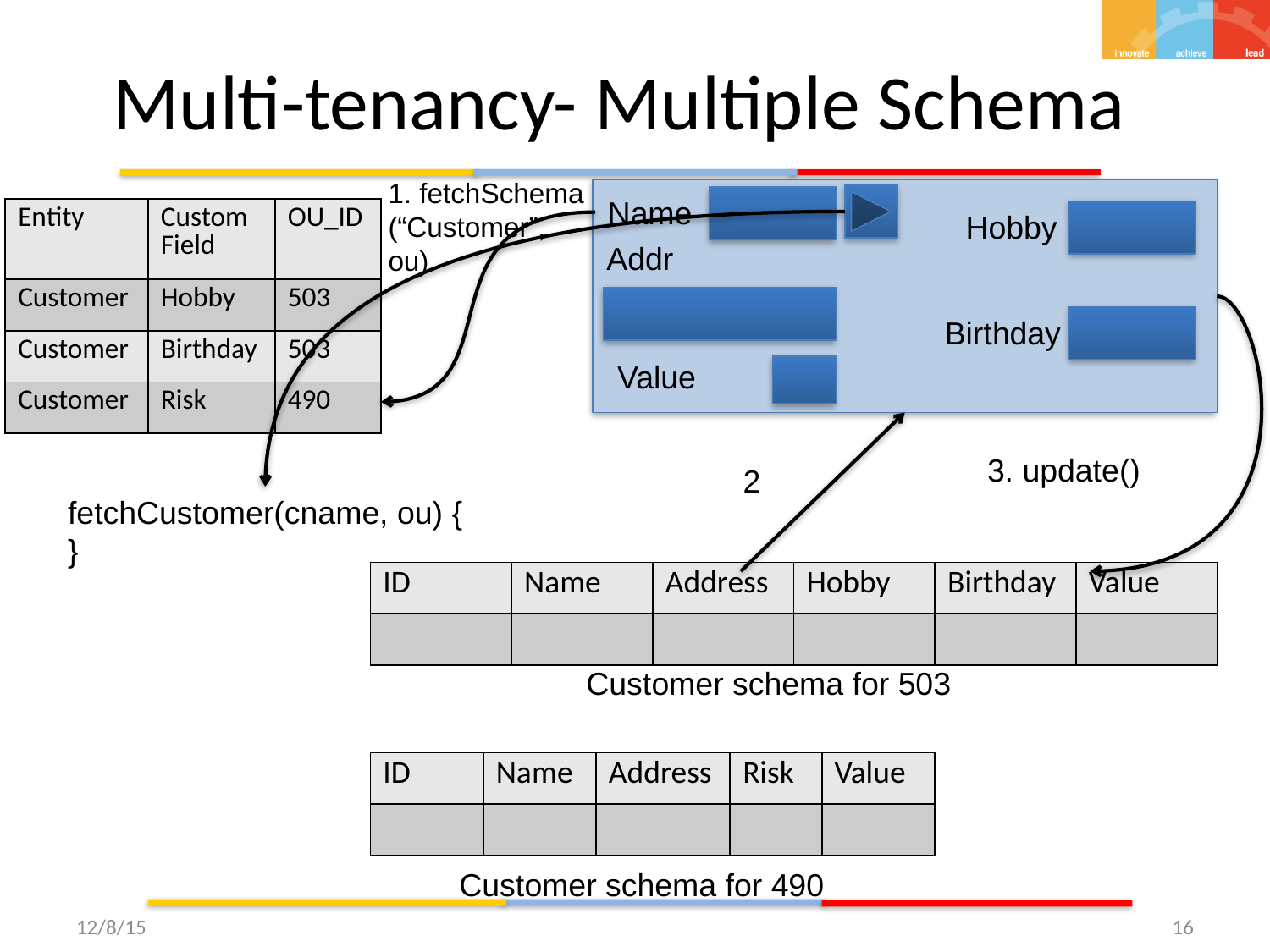

# Multi-tenancy- Multiple Schema
1. fetchSchema (“Customer”, ou)

Name

Hobby

Addr

Birthday

Value

| Entity | Custom Field | OU\_ID |
| --- | --- | --- |
| Customer | Hobby | 503 |
| Customer | Birthday | 503 |
| Customer | Risk | 490 |
fetchCustomer(cname, ou) {
}
3. update()
2
| ID | Name | Address | Hobby | Birthday | Value |
| --- | --- | --- | --- | --- | --- |
|  |  |  |  |  |  |
Customer schema for 503
| ID | Name | Address | Risk | Value |
| --- | --- | --- | --- | --- |
|  |  |  |  |  |
Customer schema for 490
12/8/15
16